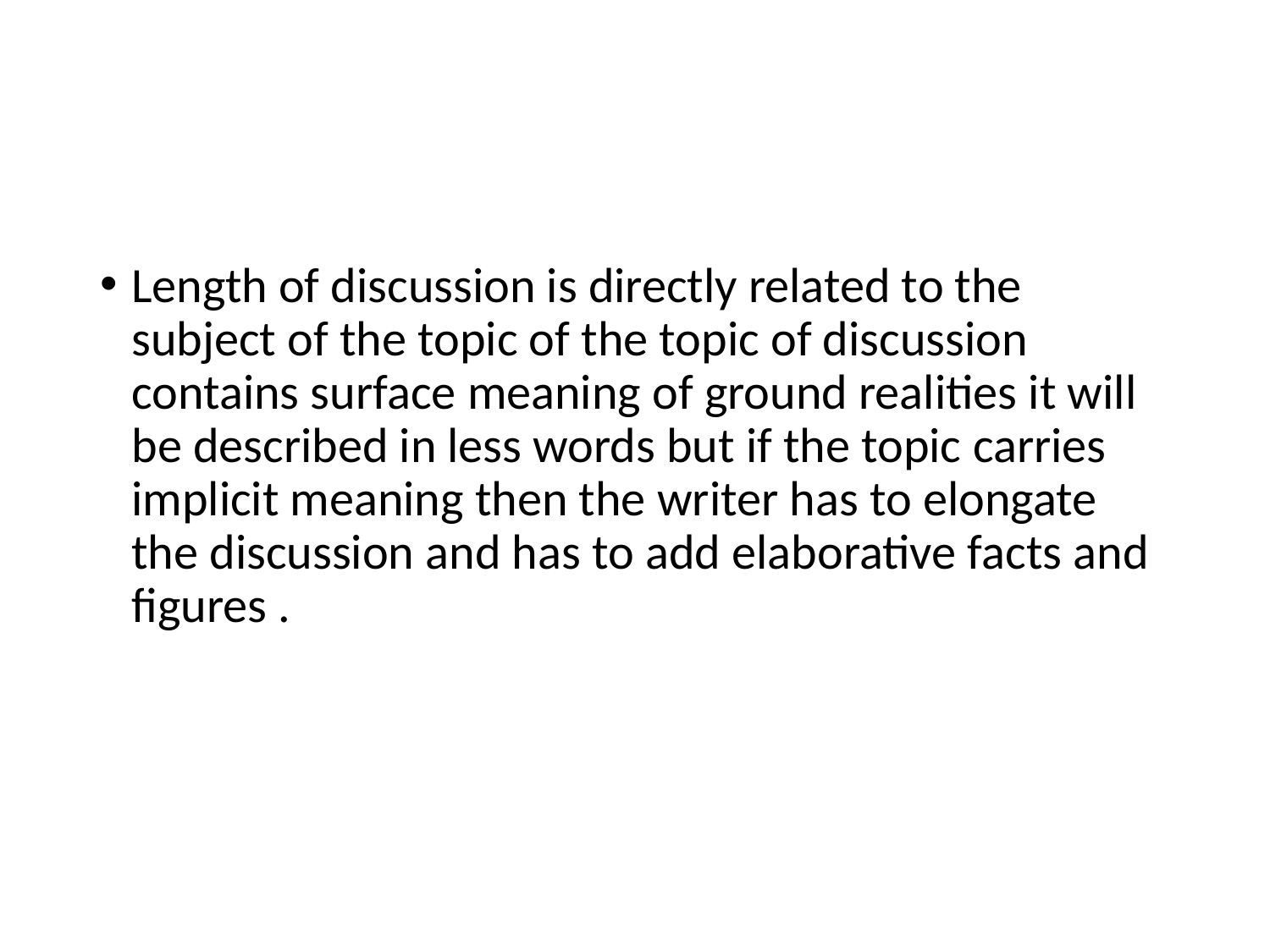

#
Length of discussion is directly related to the subject of the topic of the topic of discussion contains surface meaning of ground realities it will be described in less words but if the topic carries implicit meaning then the writer has to elongate the discussion and has to add elaborative facts and figures .